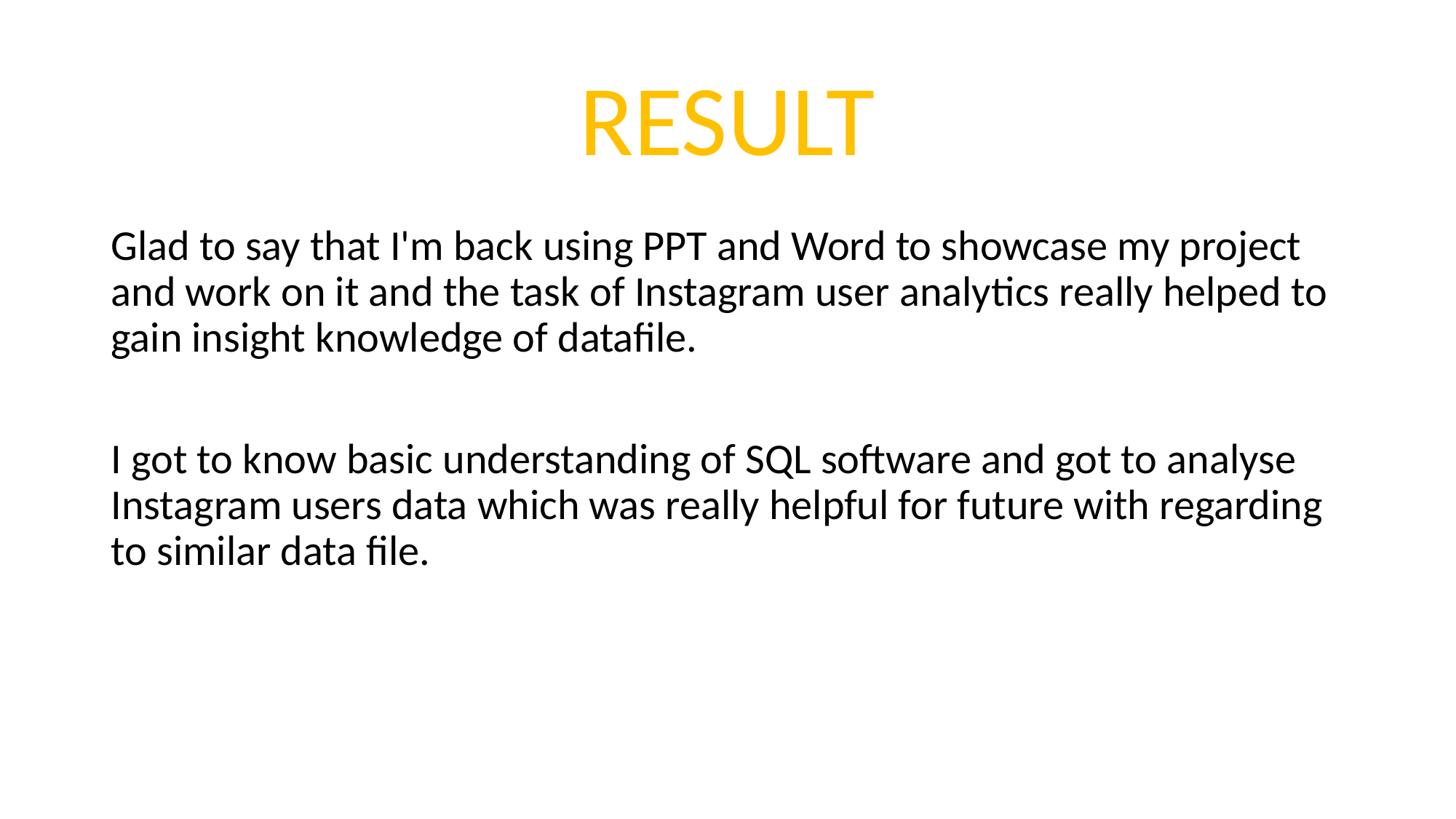

# RESULT
Glad to say that I'm back using PPT and Word to showcase my project and work on it and the task of Instagram user analytics really helped to gain insight knowledge of datafile.

I got to know basic understanding of SQL software and got to analyse Instagram users data which was really helpful for future with regarding to similar data file.